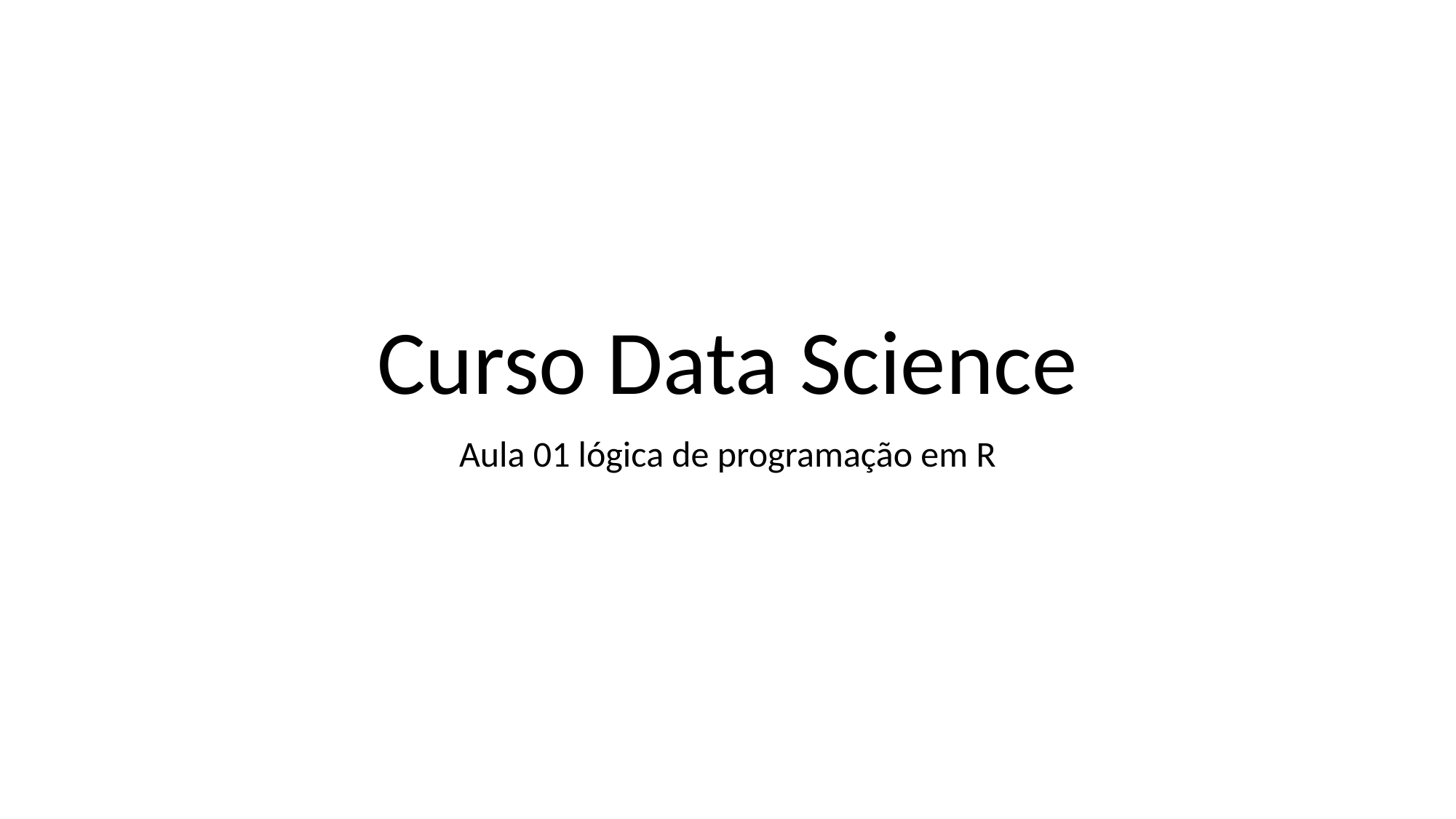

# Curso Data Science
Aula 01 lógica de programação em R